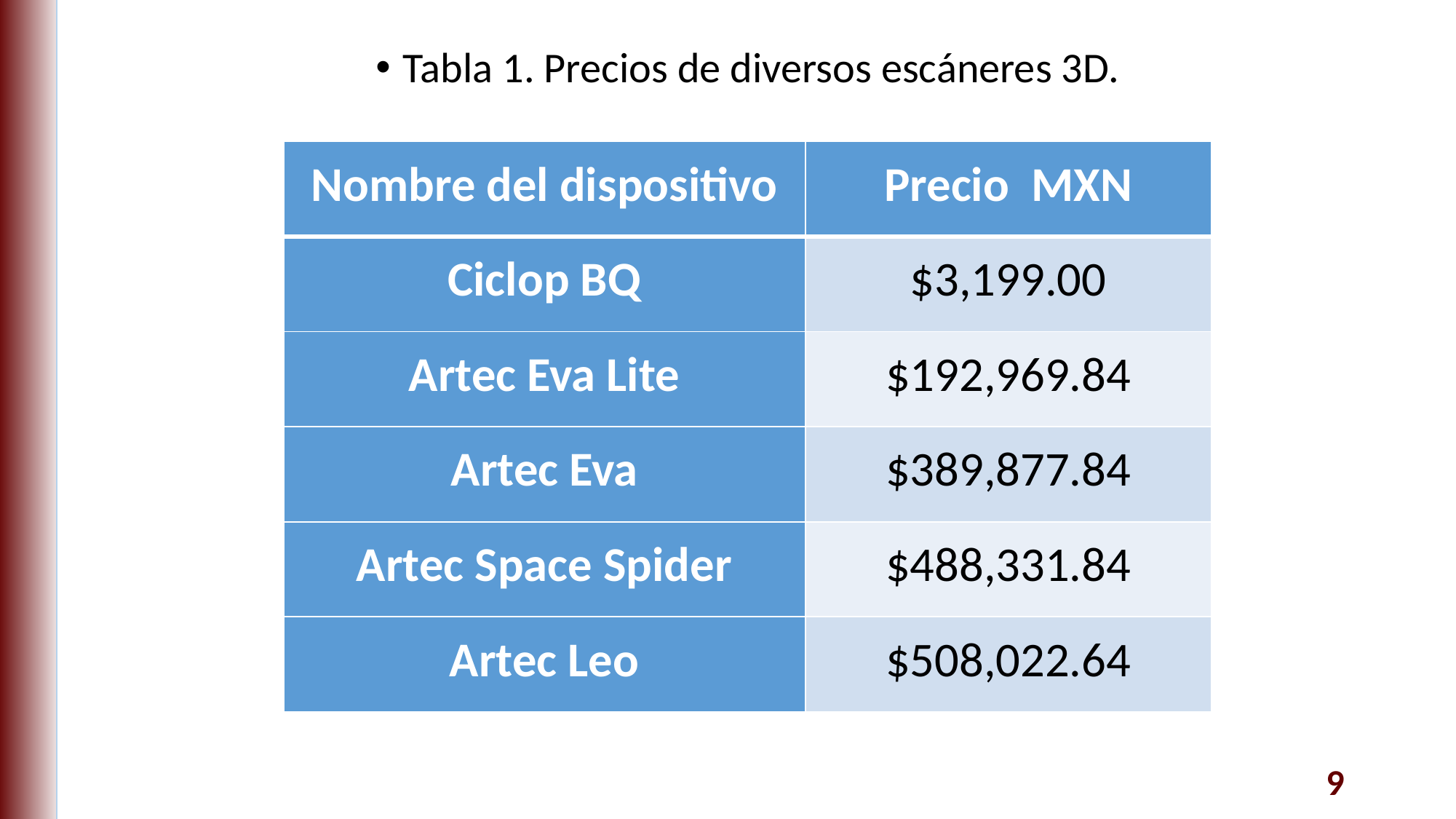

Tabla 1. Precios de diversos escáneres 3D.
| Nombre del dispositivo | Precio  MXN |
| --- | --- |
| Ciclop BQ | $3,199.00 |
| Artec Eva Lite | $192,969.84 |
| Artec Eva | $389,877.84 |
| Artec Space Spider | $488,331.84 |
| Artec Leo | $508,022.64 |

9